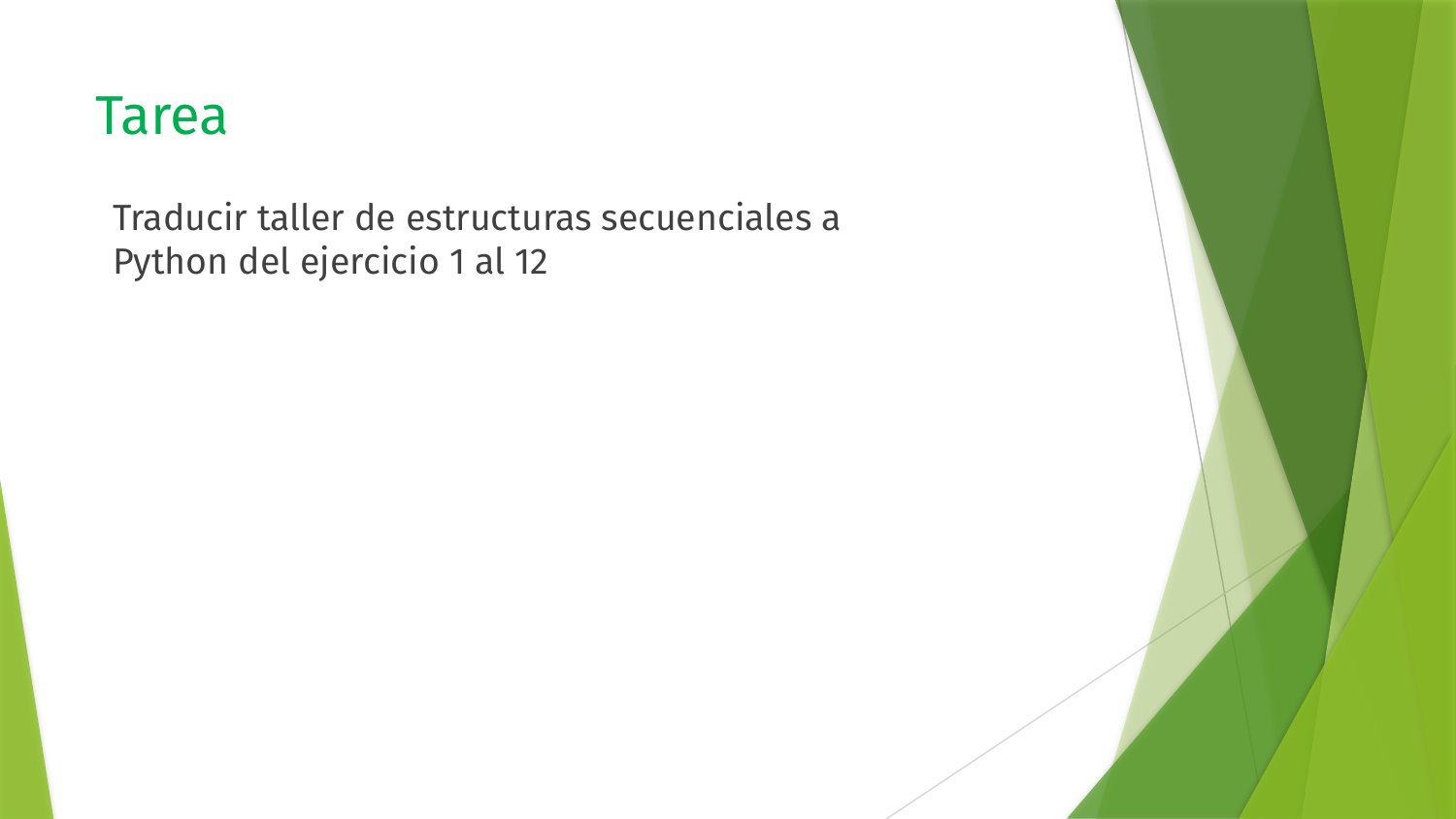

# Tarea
Traducir taller de estructuras secuenciales a Python del ejercicio 1 al 12